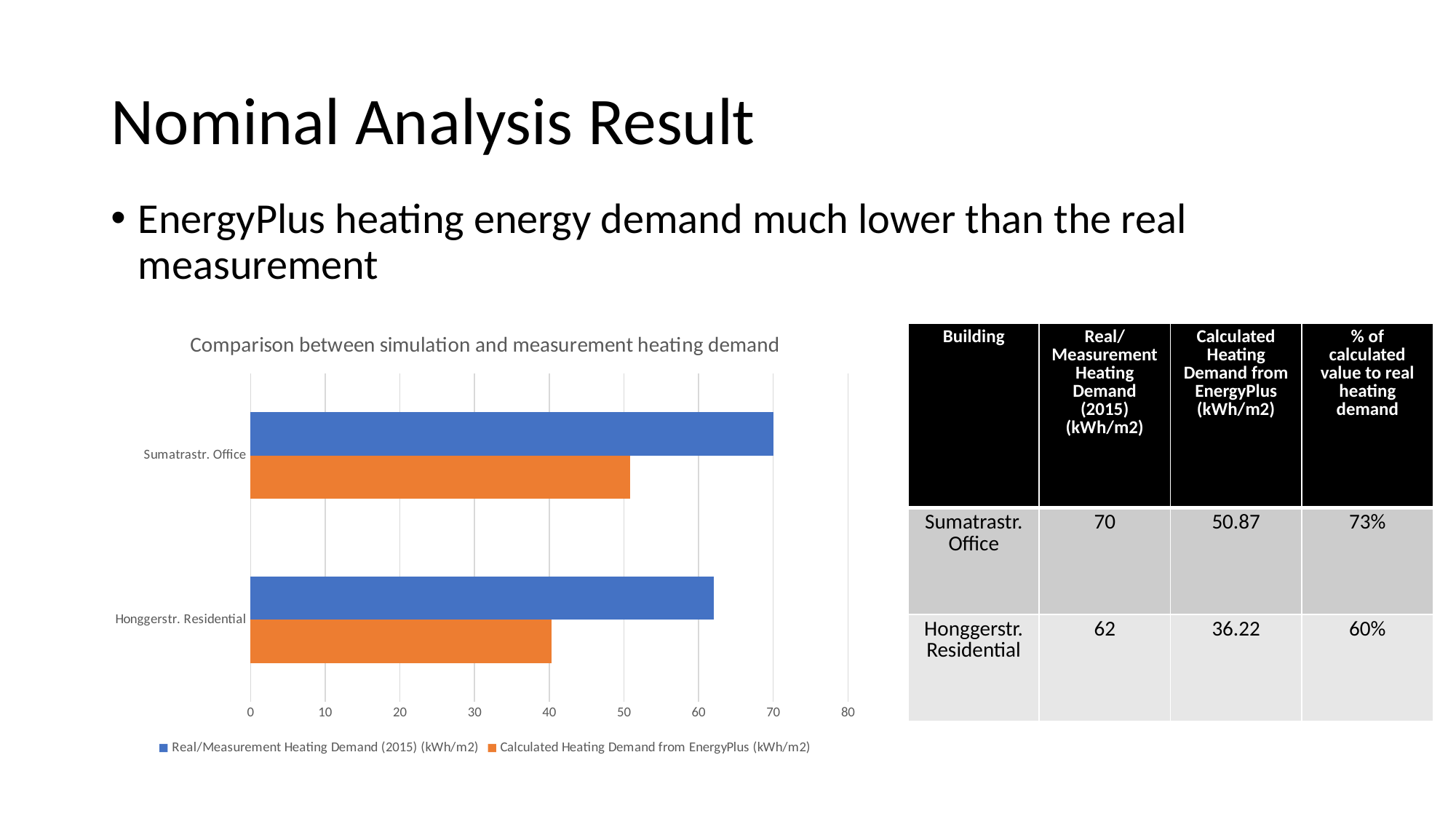

# Nominal Analysis Result
EnergyPlus heating energy demand much lower than the real measurement

### Chart: Comparison between simulation and measurement heating demand

| Category | Calculated Heating Demand from EnergyPlus (kWh/m2) | Real/Measurement Heating Demand (2015) (kWh/m2) |
|---|---|---|
| Honggerstr. Residential | 40.3 | 62.0 |
| Sumatrastr. Office | 50.87 | 70.0 |
| Building | Real/Measurement Heating Demand (2015) (kWh/m2) | Calculated Heating Demand from EnergyPlus (kWh/m2) | % of calculated value to real heating demand |
| --- | --- | --- | --- |
| Sumatrastr. Office | 70 | 50.87 | 73% |
| Honggerstr. Residential | 62 | 36.22 | 60% |